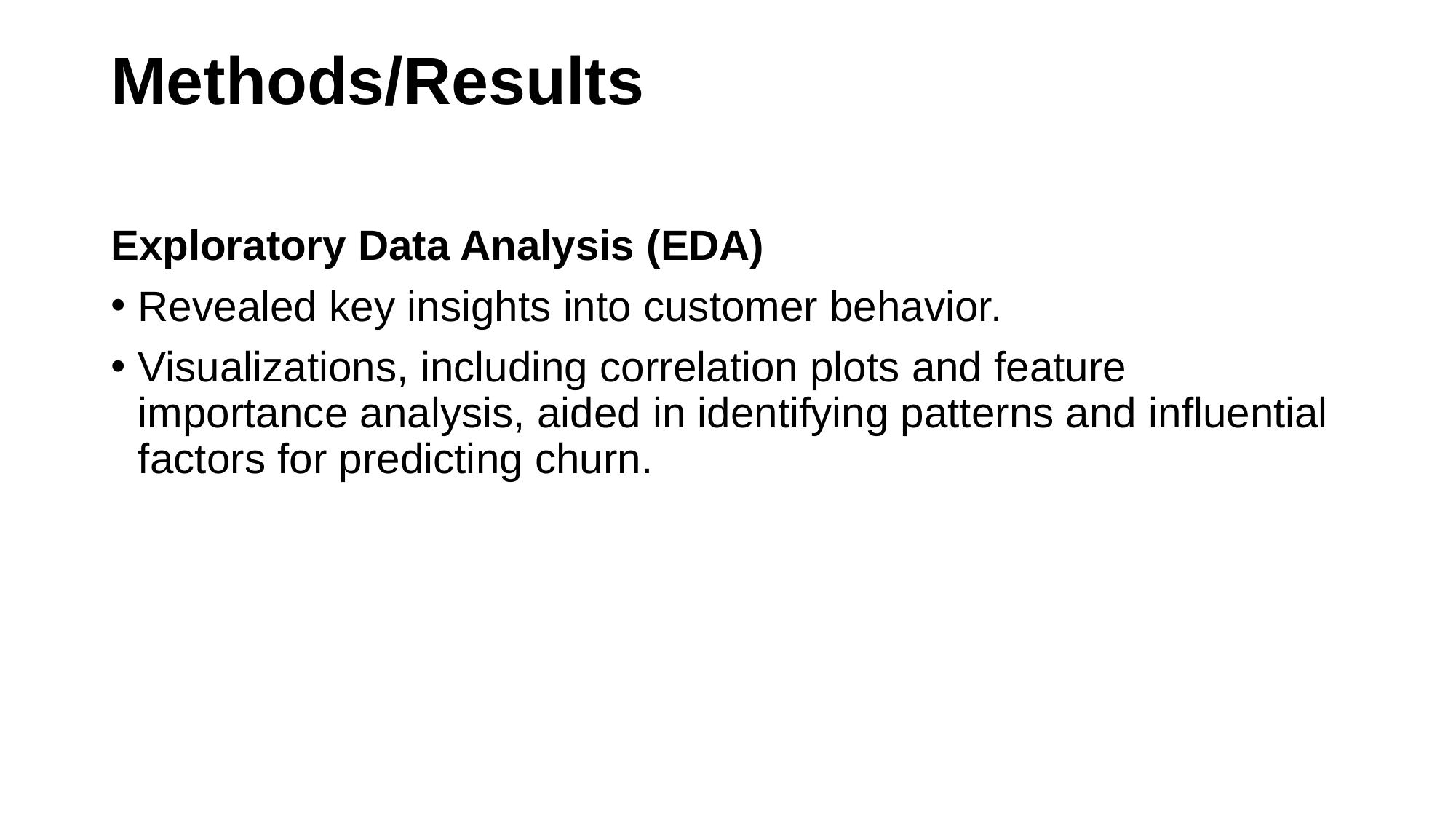

# Methods/Results
Exploratory Data Analysis (EDA)
Revealed key insights into customer behavior.
Visualizations, including correlation plots and feature importance analysis, aided in identifying patterns and influential factors for predicting churn.